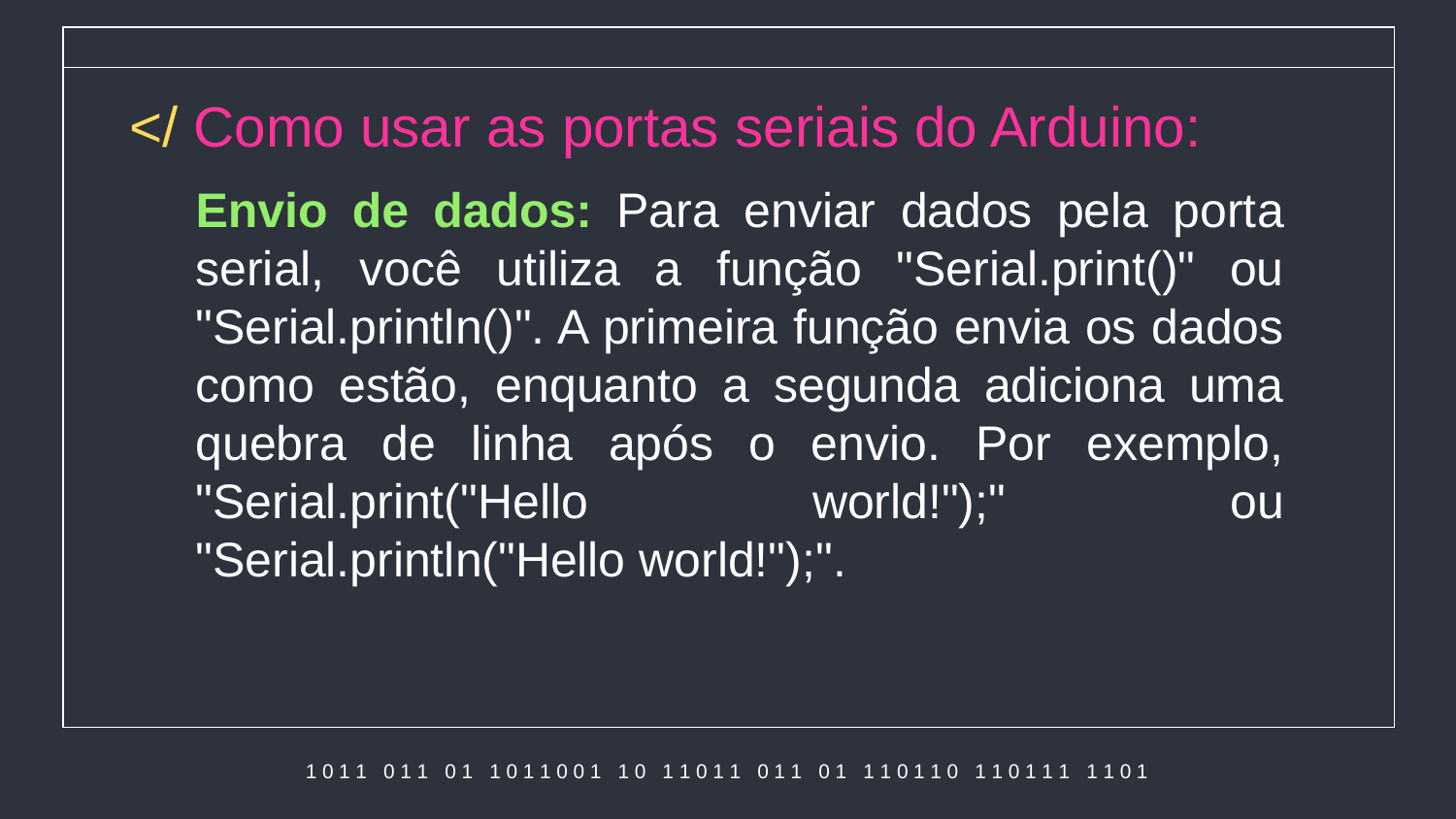

# </ Como usar as portas seriais do Arduino:
Envio de dados: Para enviar dados pela porta serial, você utiliza a função "Serial.print()" ou "Serial.println()". A primeira função envia os dados como estão, enquanto a segunda adiciona uma quebra de linha após o envio. Por exemplo, "Serial.print("Hello world!");" ou "Serial.println("Hello world!");".